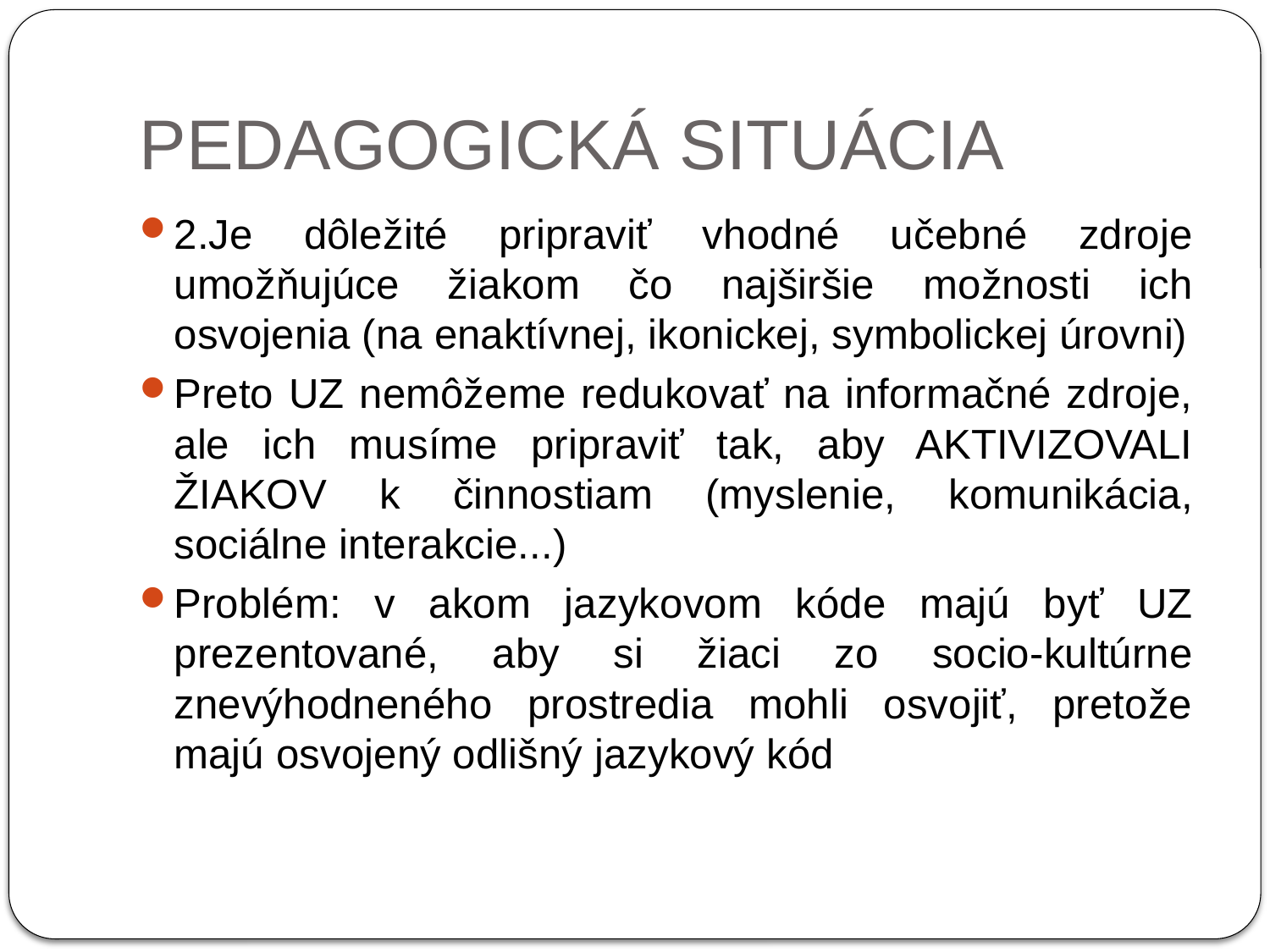

# PEDAGOGICKÁ SITUÁCIA
2.Je dôležité pripraviť vhodné učebné zdroje umožňujúce žiakom čo najširšie možnosti ich osvojenia (na enaktívnej, ikonickej, symbolickej úrovni)
Preto UZ nemôžeme redukovať na informačné zdroje, ale ich musíme pripraviť tak, aby AKTIVIZOVALI ŽIAKOV k činnostiam (myslenie, komunikácia, sociálne interakcie...)
Problém: v akom jazykovom kóde majú byť UZ prezentované, aby si žiaci zo socio-kultúrne znevýhodneného prostredia mohli osvojiť, pretože majú osvojený odlišný jazykový kód